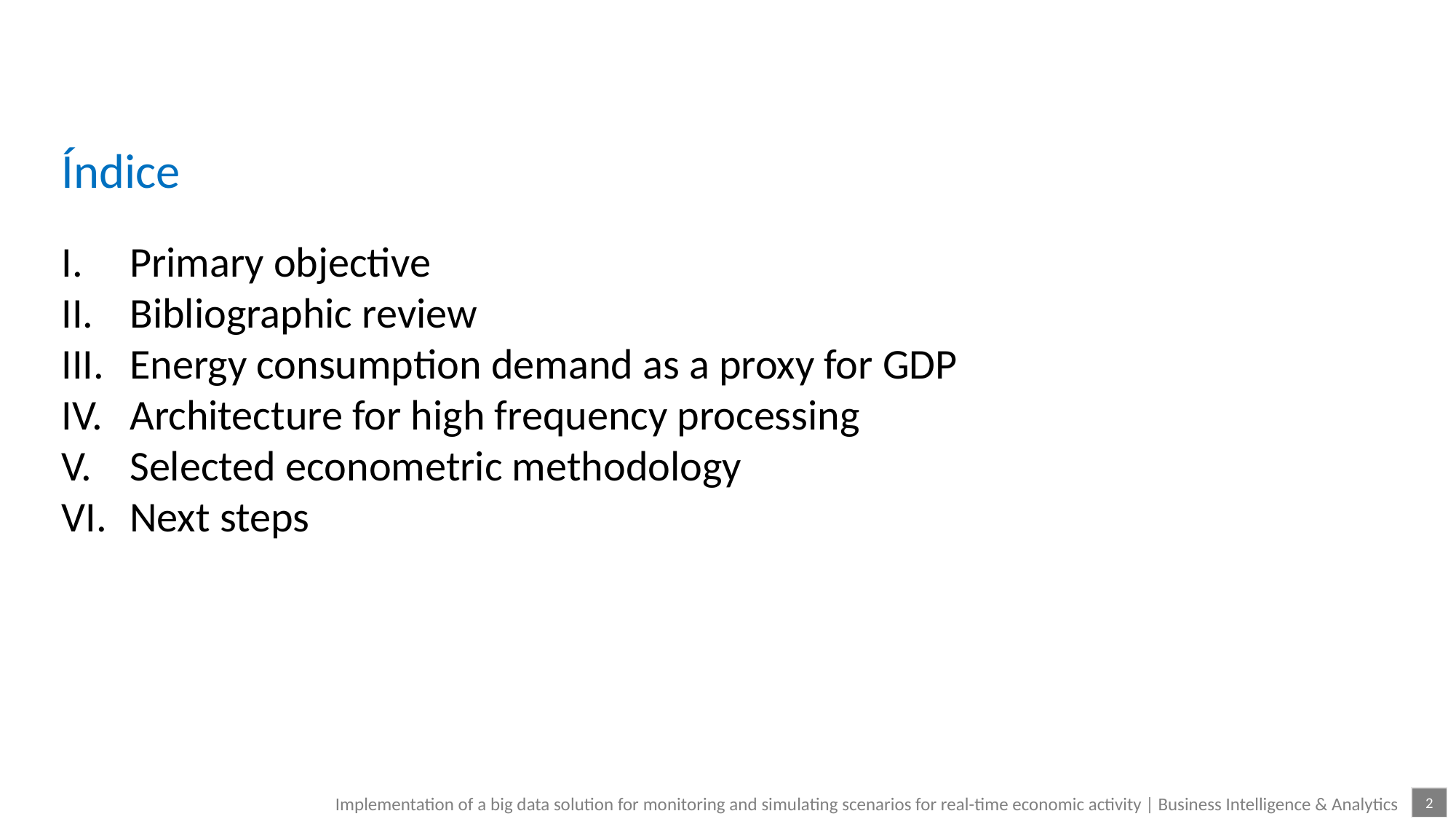

Índice

Primary objective
Bibliographic review
Energy consumption demand as a proxy for GDP
Architecture for high frequency processing
Selected econometric methodology
Next steps

2
Implementation of a big data solution for monitoring and simulating scenarios for real-time economic activity | Business Intelligence & Analytics